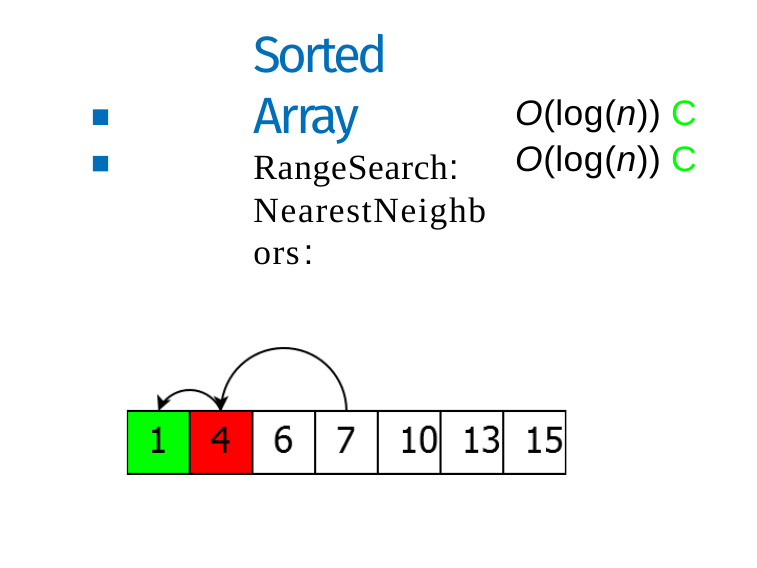

Sorted Array
RangeSearch:  NearestNeighbors:
O(log(n)) C
O(log(n)) C